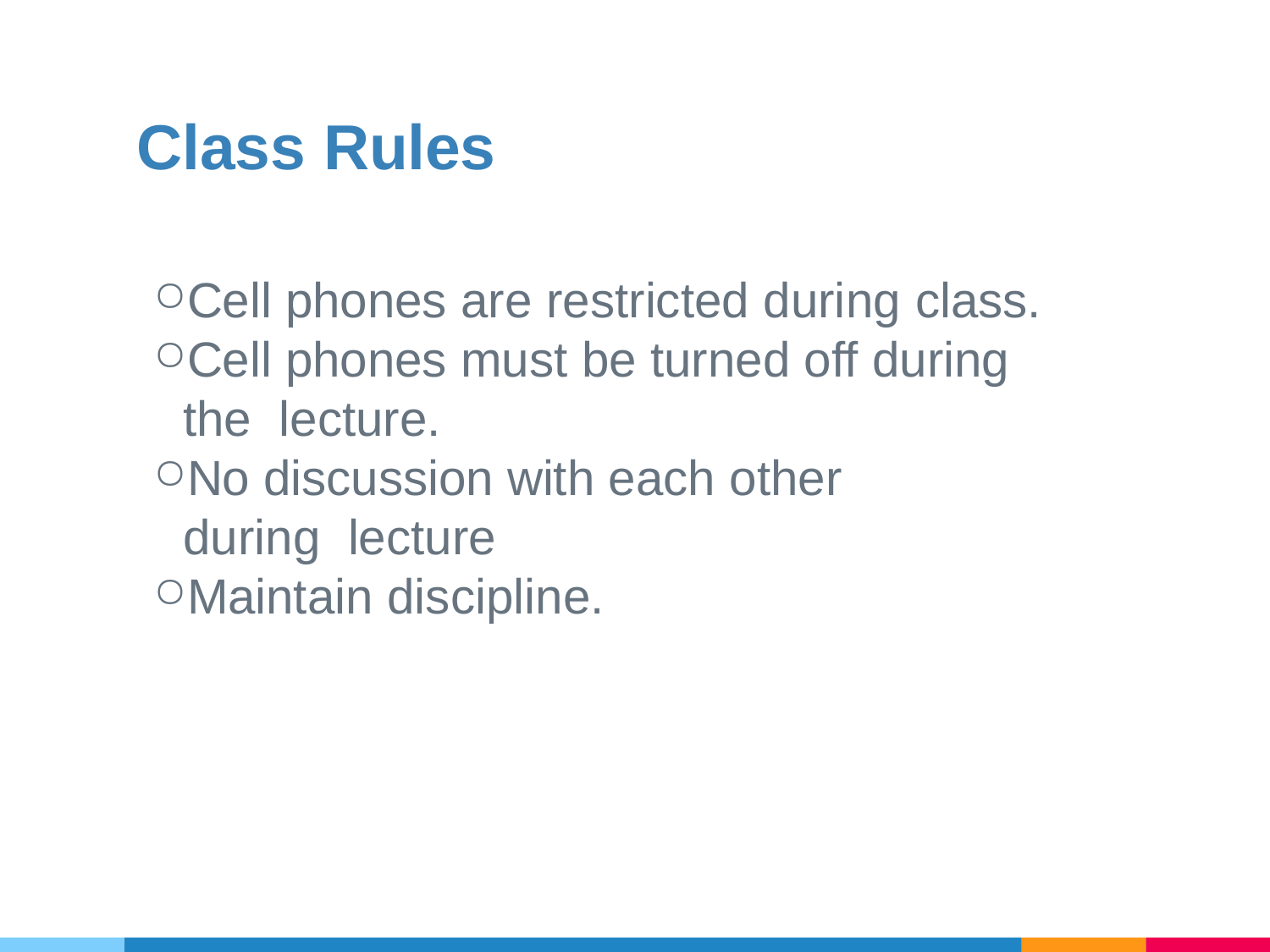

# Class Rules
Cell phones are restricted during class.
Cell phones must be turned off during the  lecture.
No discussion with each other during  lecture
Maintain discipline.